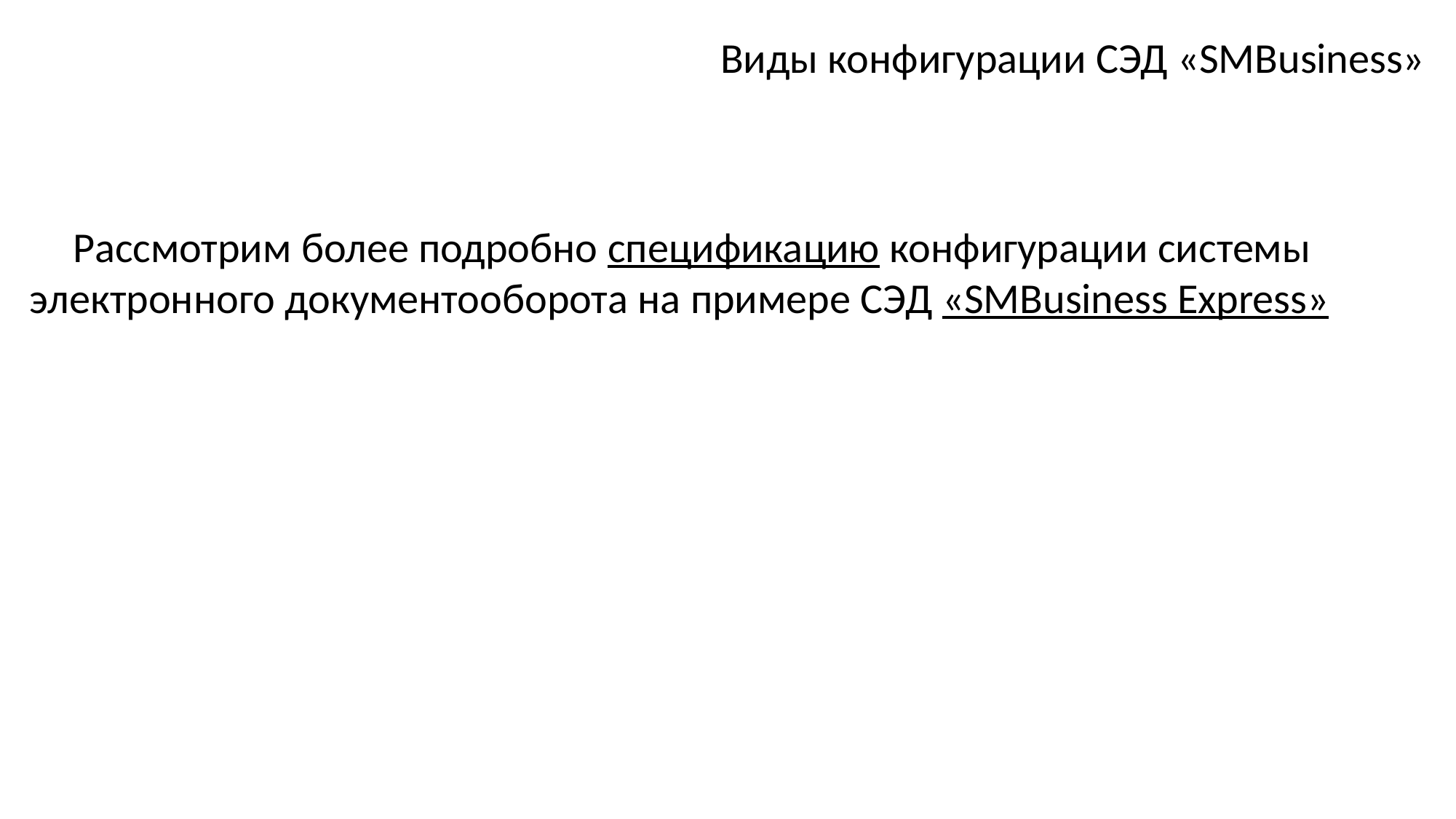

Виды конфигурации СЭД «SMBusiness»

Рассмотрим более подробно спецификацию конфигурации системы электронного документооборота на примере СЭД «SMBusiness Express»